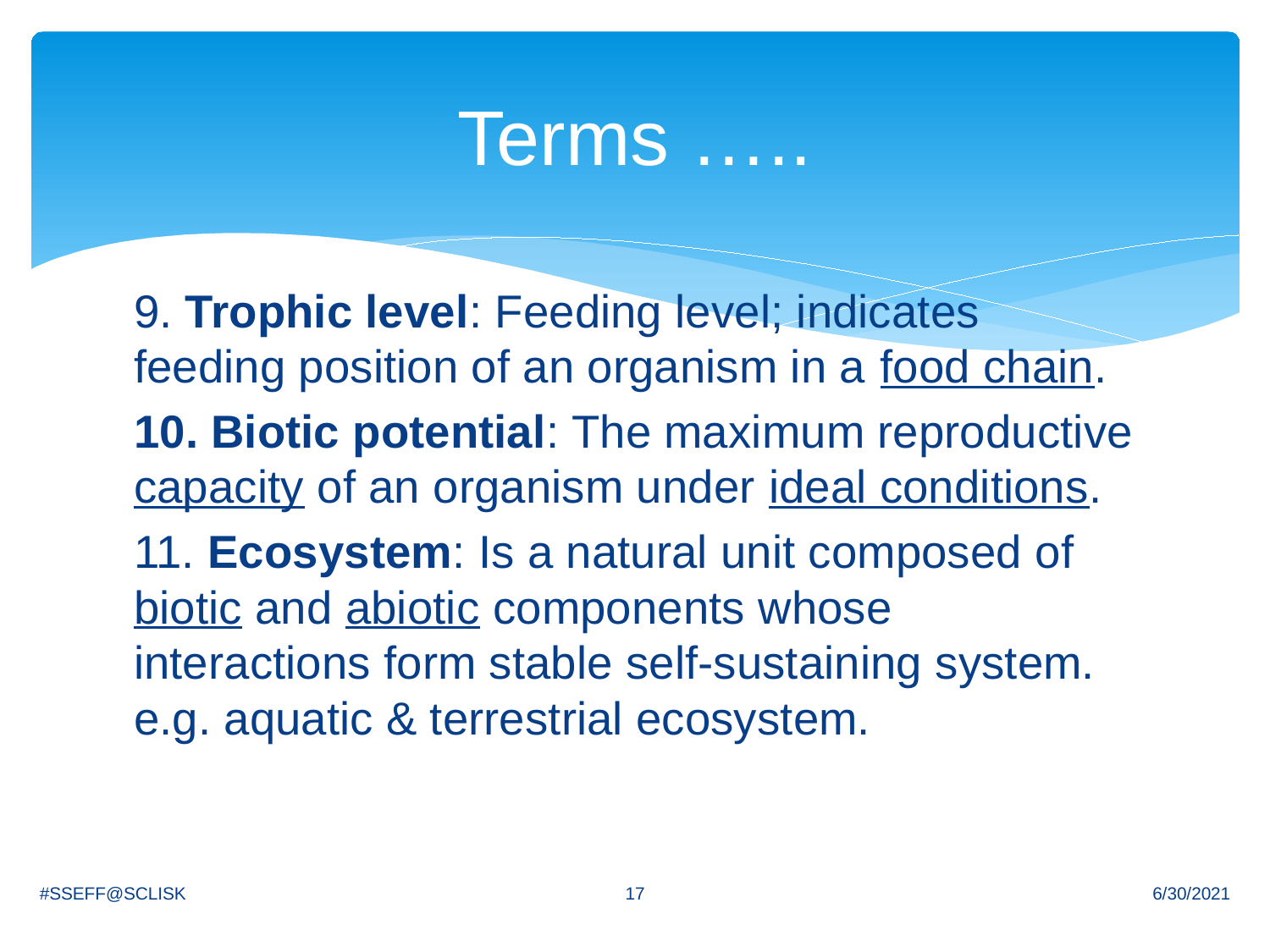

# Terms …..
9. Trophic level: Feeding level; indicates feeding position of an organism in a food chain.
10. Biotic potential: The maximum reproductive capacity of an organism under ideal conditions.
11. Ecosystem: Is a natural unit composed of biotic and abiotic components whose interactions form stable self-sustaining system. e.g. aquatic & terrestrial ecosystem.

17
#SSEFF@SCLISK
6/30/2021